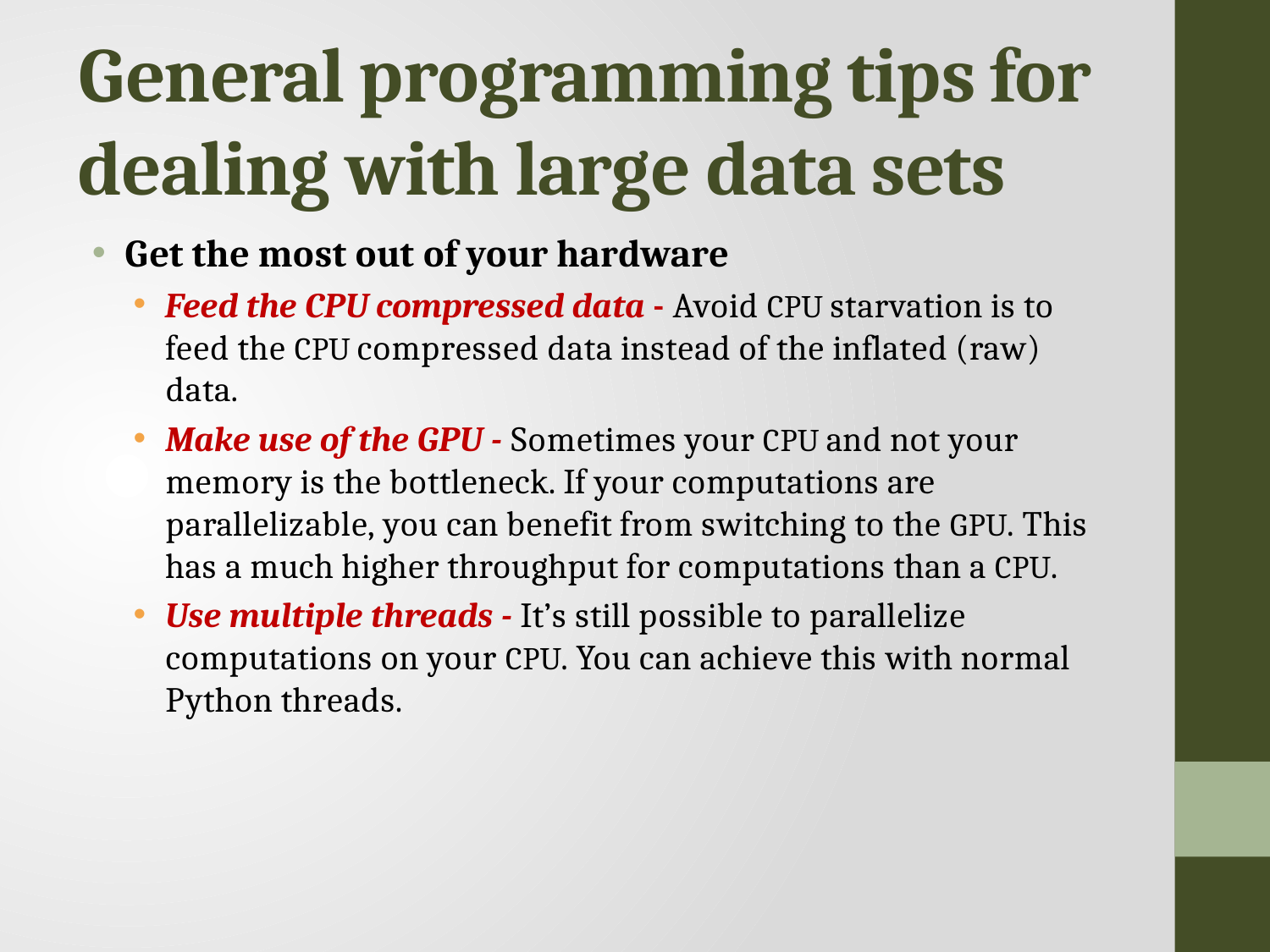

# General programming tips for dealing with large data sets
Get the most out of your hardware
Feed the CPU compressed data - Avoid CPU starvation is to feed the CPU compressed data instead of the inflated (raw) data.
Make use of the GPU - Sometimes your CPU and not your memory is the bottleneck. If your computations are parallelizable, you can benefit from switching to the GPU. This has a much higher throughput for computations than a CPU.
Use multiple threads - It’s still possible to parallelize computations on your CPU. You can achieve this with normal Python threads.